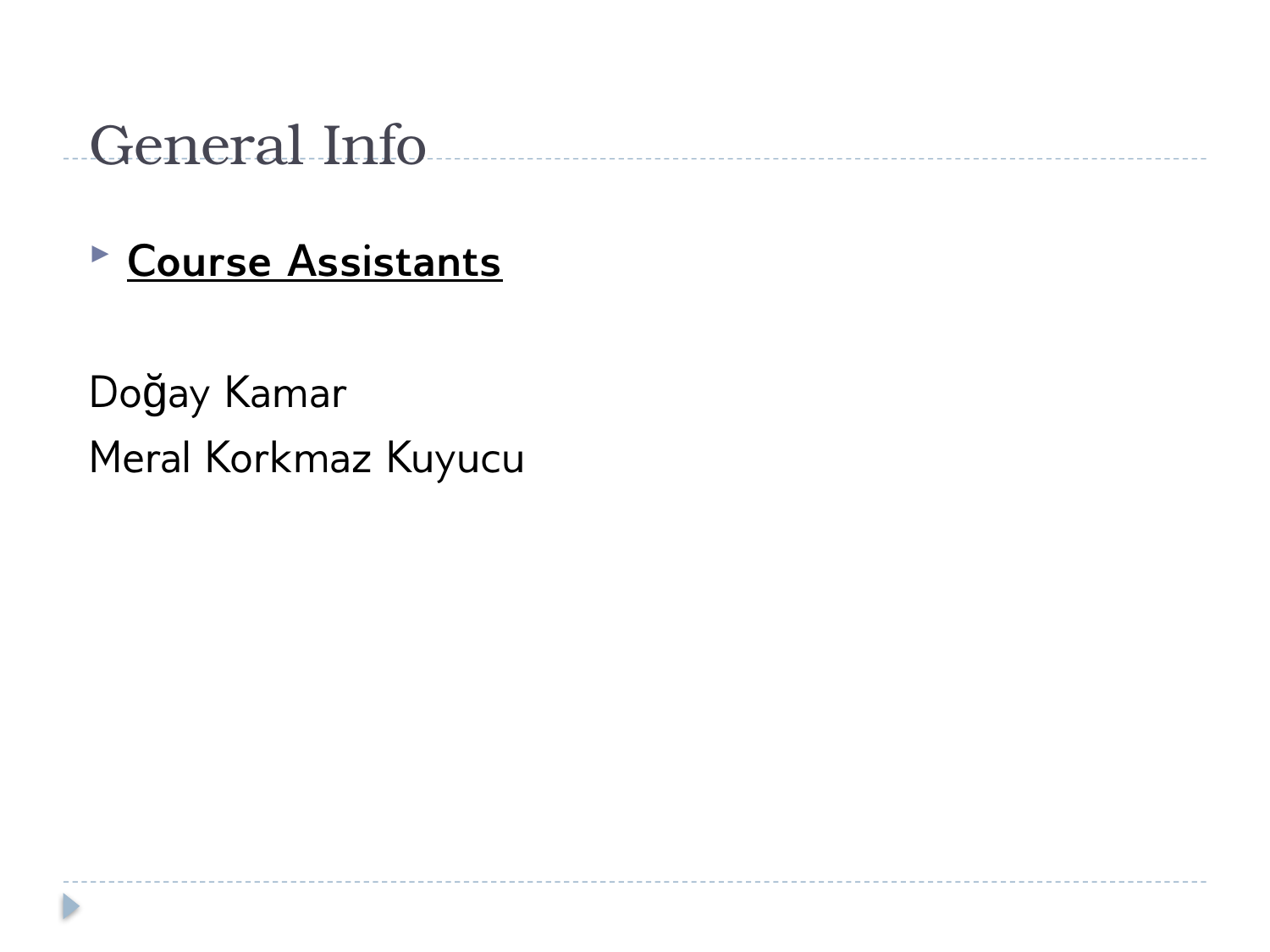

# General Info
Course Assistants

Doğay Kamar
Meral Korkmaz Kuyucu